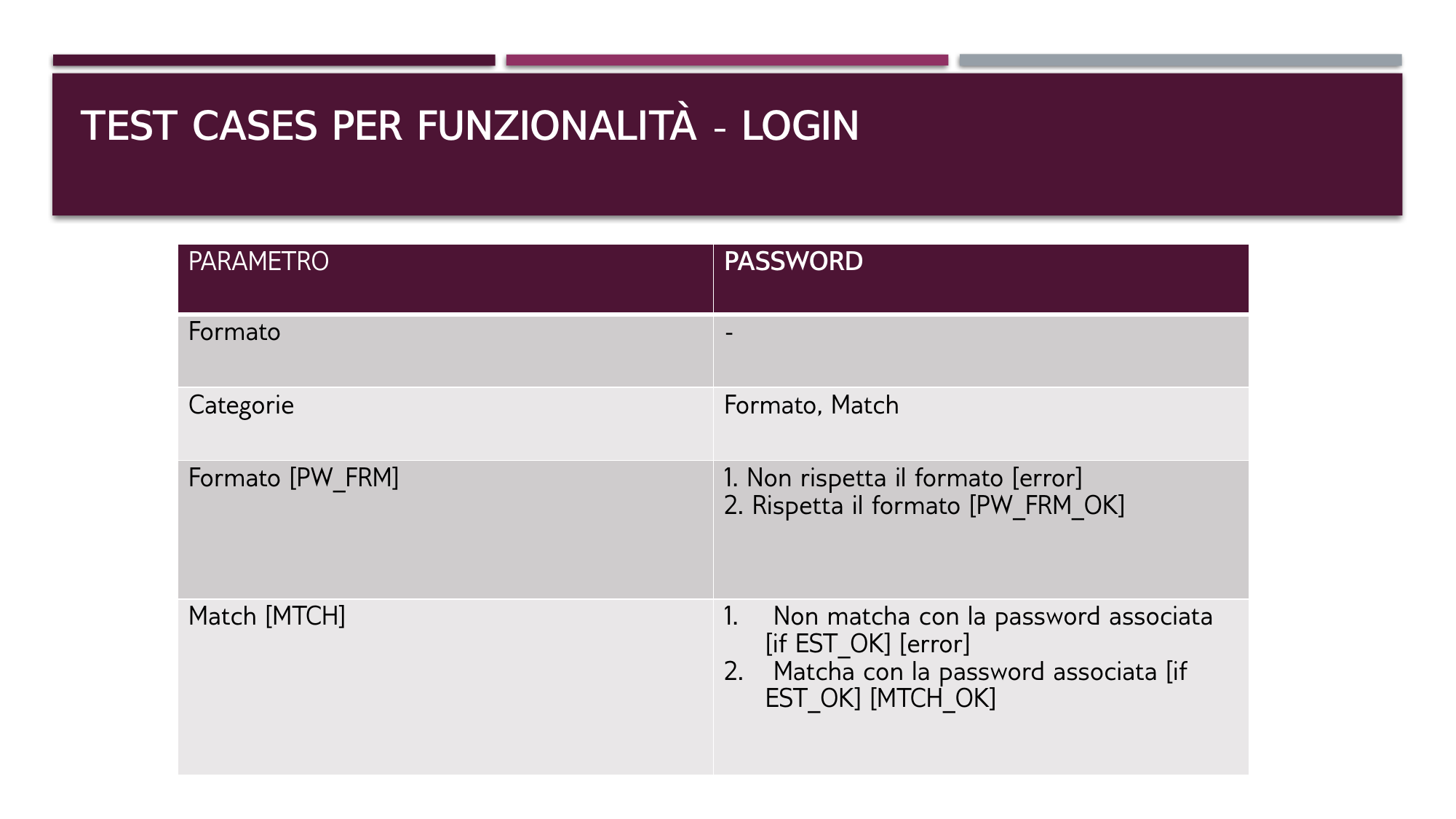

# Test Cases per Funzionalità - LOGIN

| PARAMETRO | PASSWORD |
| --- | --- |
| Formato | - |
| Categorie | Formato, Match |
| Formato [PW\_FRM] | Non rispetta il formato [error]  Rispetta il formato [PW\_FRM\_OK] |
| Match [MTCH] | Non matcha con la password associata [if EST\_OK] [error]  Matcha con la password associata [if EST\_OK] [MTCH\_OK] |